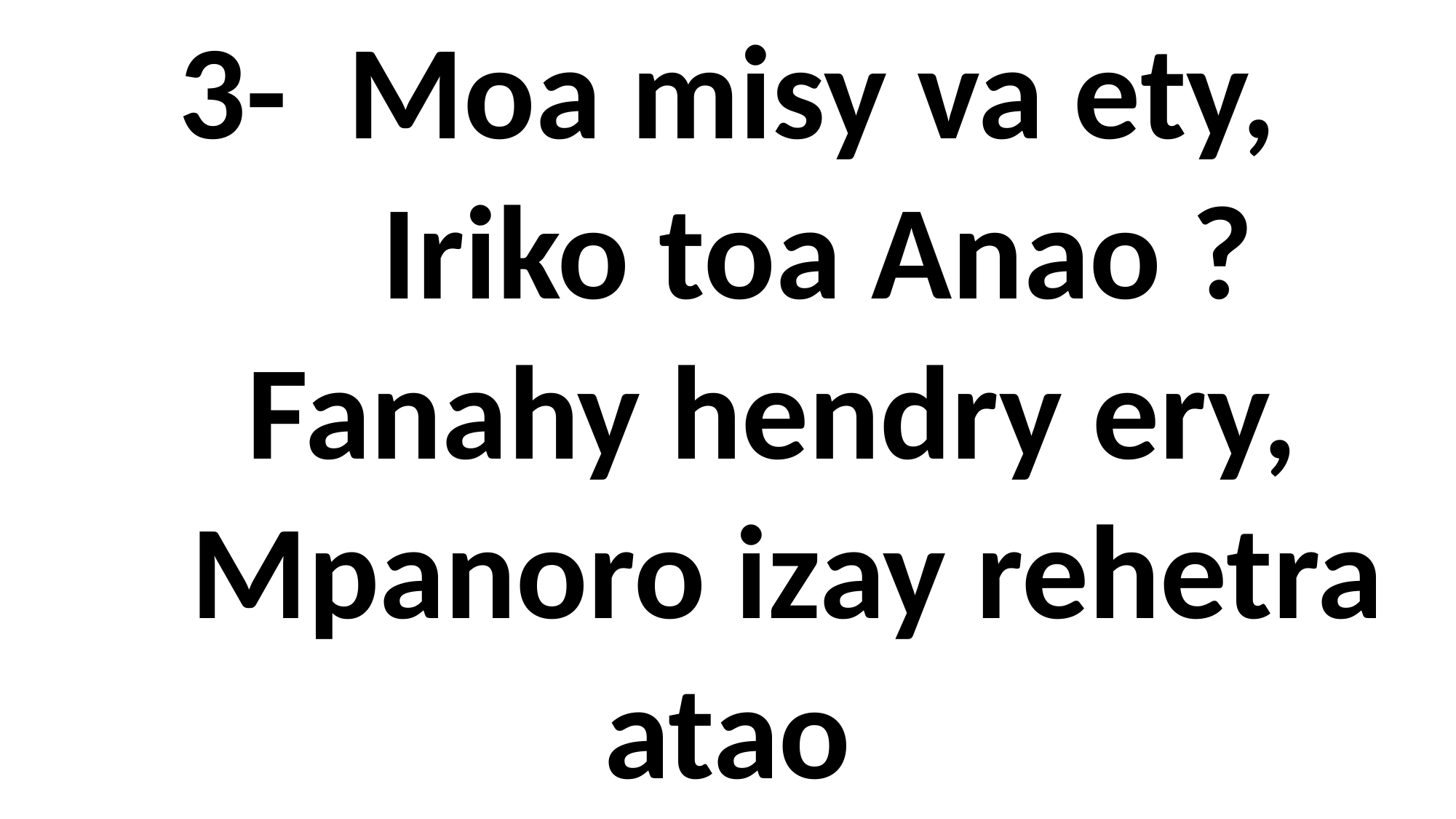

# 3-  Moa misy va ety, Iriko toa Anao ? Fanahy hendry ery, Mpanoro izay rehetra atao